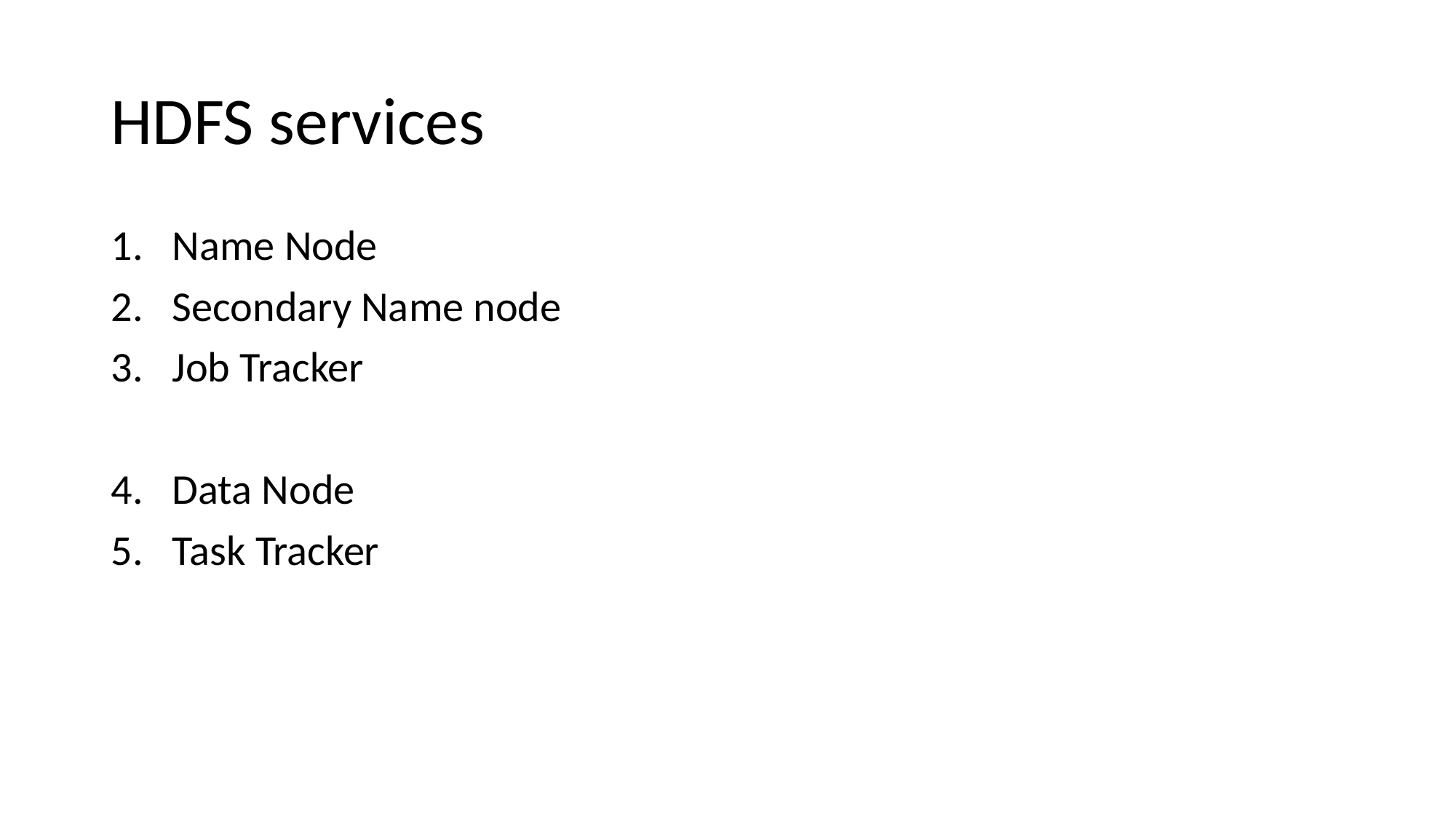

# HDFS services
Name Node
Secondary Name node
Job Tracker

Data Node
Task Tracker